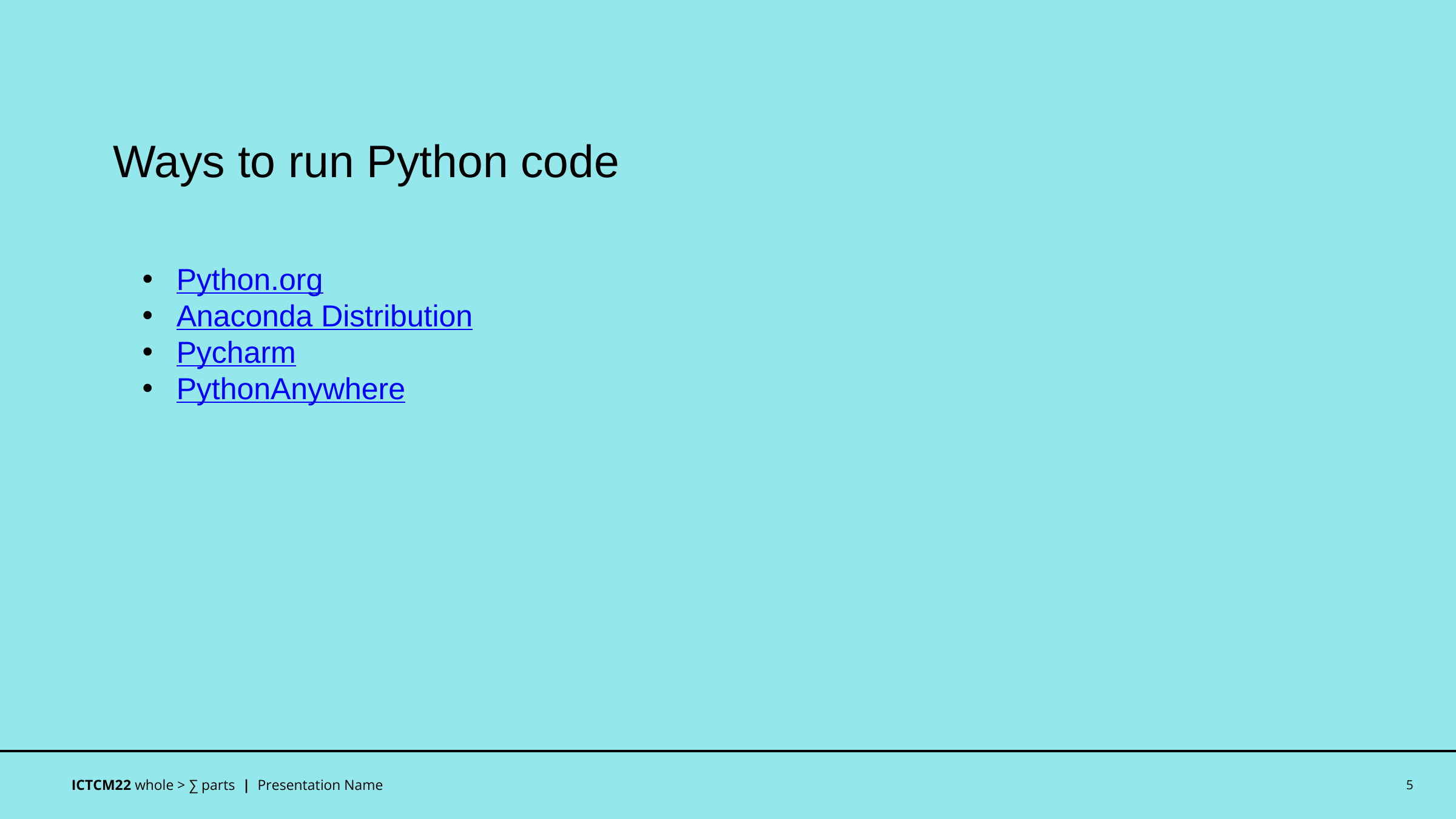

Ways to run Python code
Python.org
Anaconda Distribution
Pycharm
PythonAnywhere
ICTCM22 whole > ∑ parts  |  Presentation Name
5